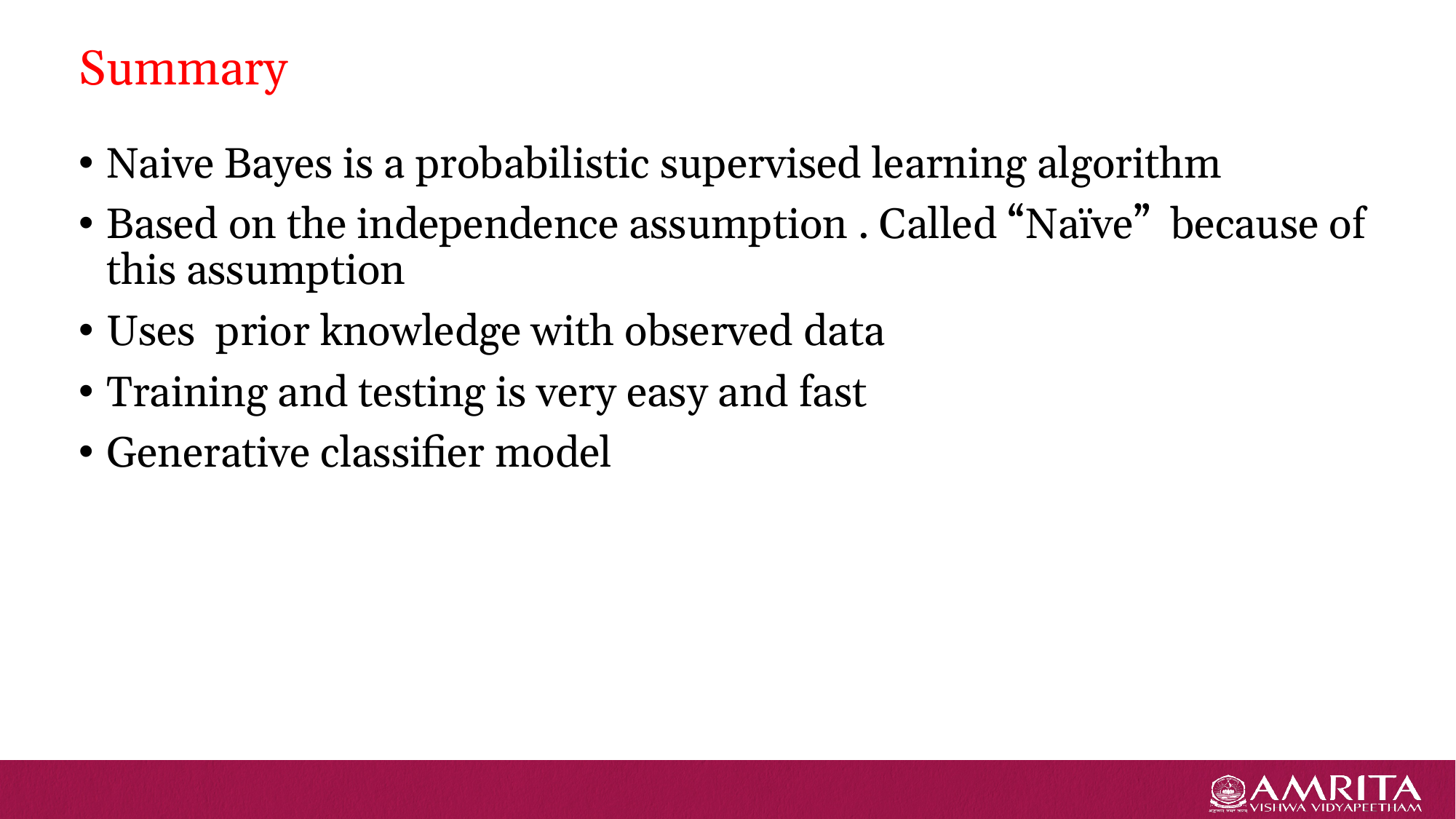

# Summary
Naive Bayes is a probabilistic supervised learning algorithm
Based on the independence assumption . Called “Naïve”  because of this assumption
Uses  prior knowledge with observed data
Training and testing is very easy and fast
Generative classifier model